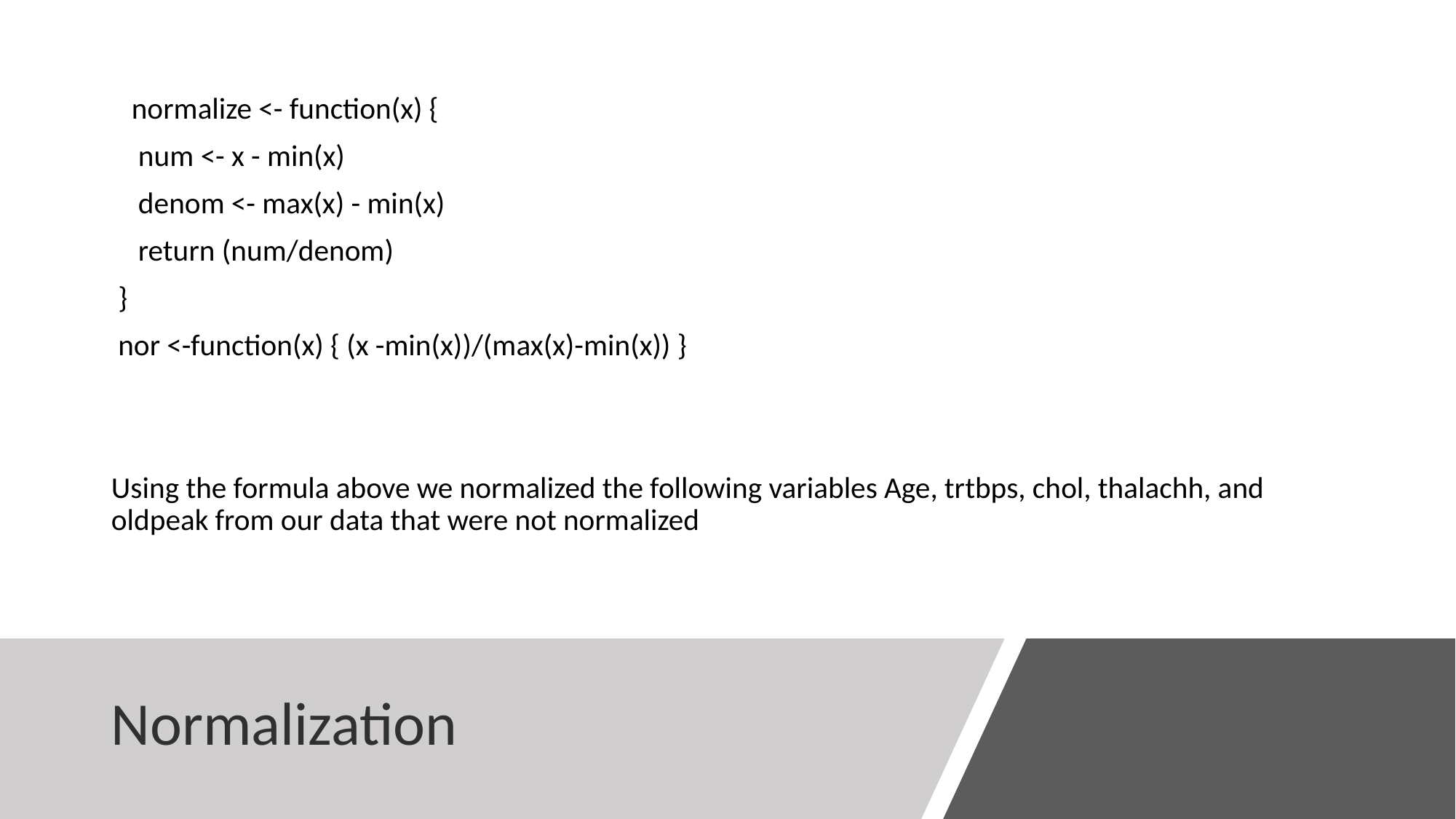

normalize <- function(x) {
    num <- x - min(x)
    denom <- max(x) - min(x)
    return (num/denom)
 }
 nor <-function(x) { (x -min(x))/(max(x)-min(x)) }

Using the formula above we normalized the following variables Age, trtbps, chol, thalachh, and oldpeak from our data that were not normalized

# Normalization